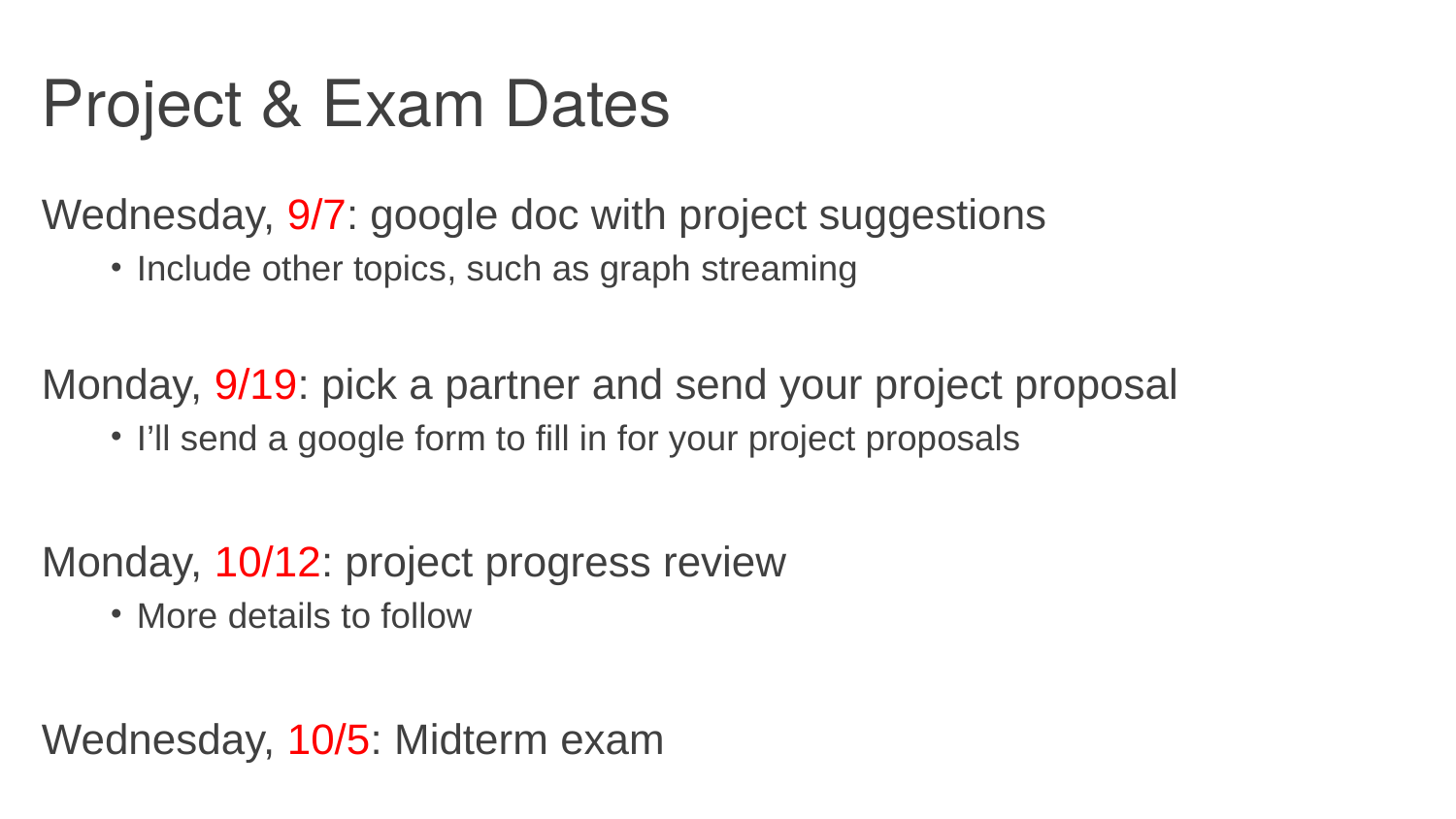

# Project & Exam Dates
Wednesday, 9/7: google doc with project suggestions
Include other topics, such as graph streaming

Monday, 9/19: pick a partner and send your project proposal
I’ll send a google form to fill in for your project proposals

Monday, 10/12: project progress review
More details to follow

Wednesday, 10/5: Midterm exam